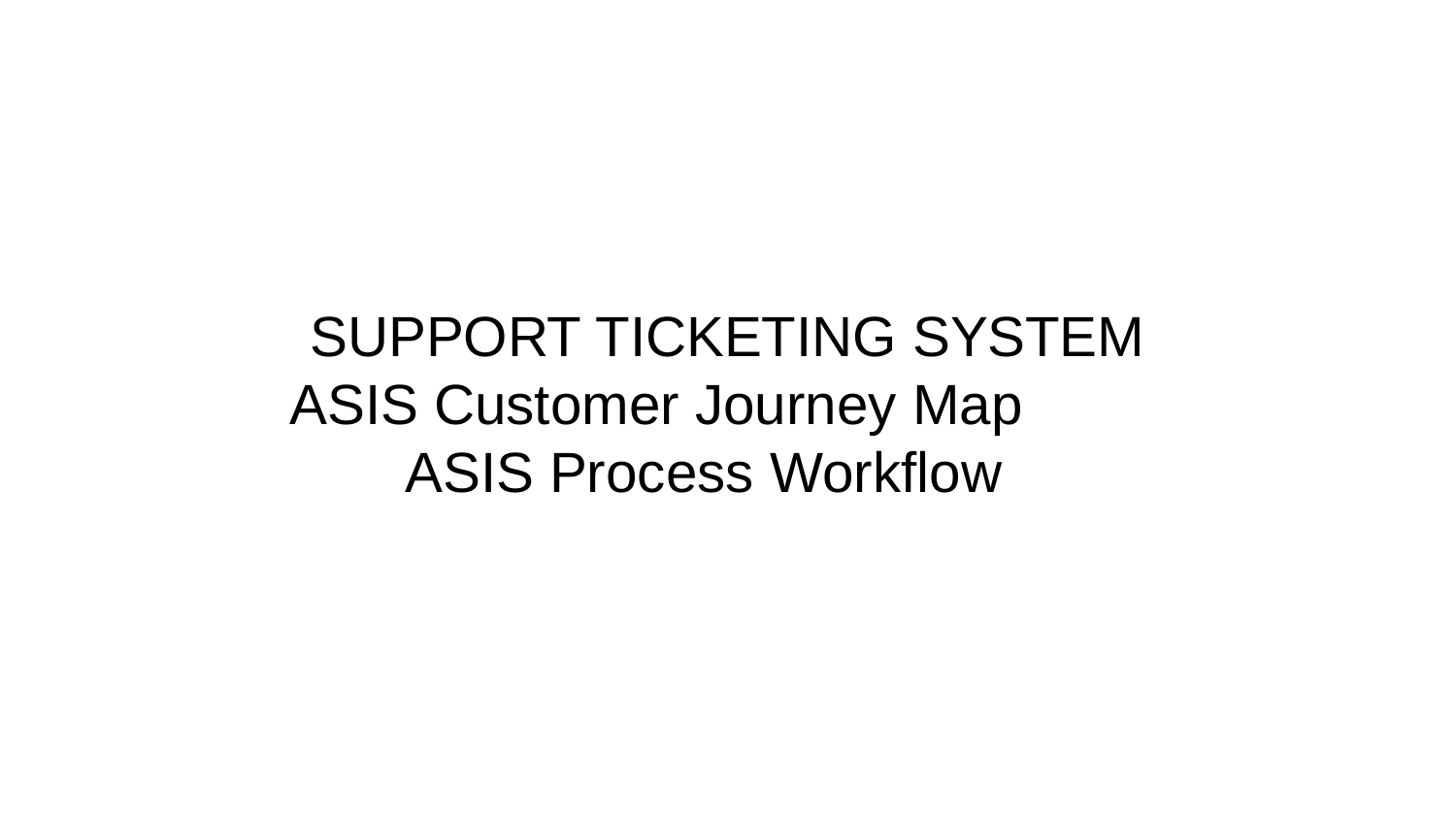

# SUPPORT TICKETING SYSTEM ASIS Customer Journey Map ASIS Process Workflow